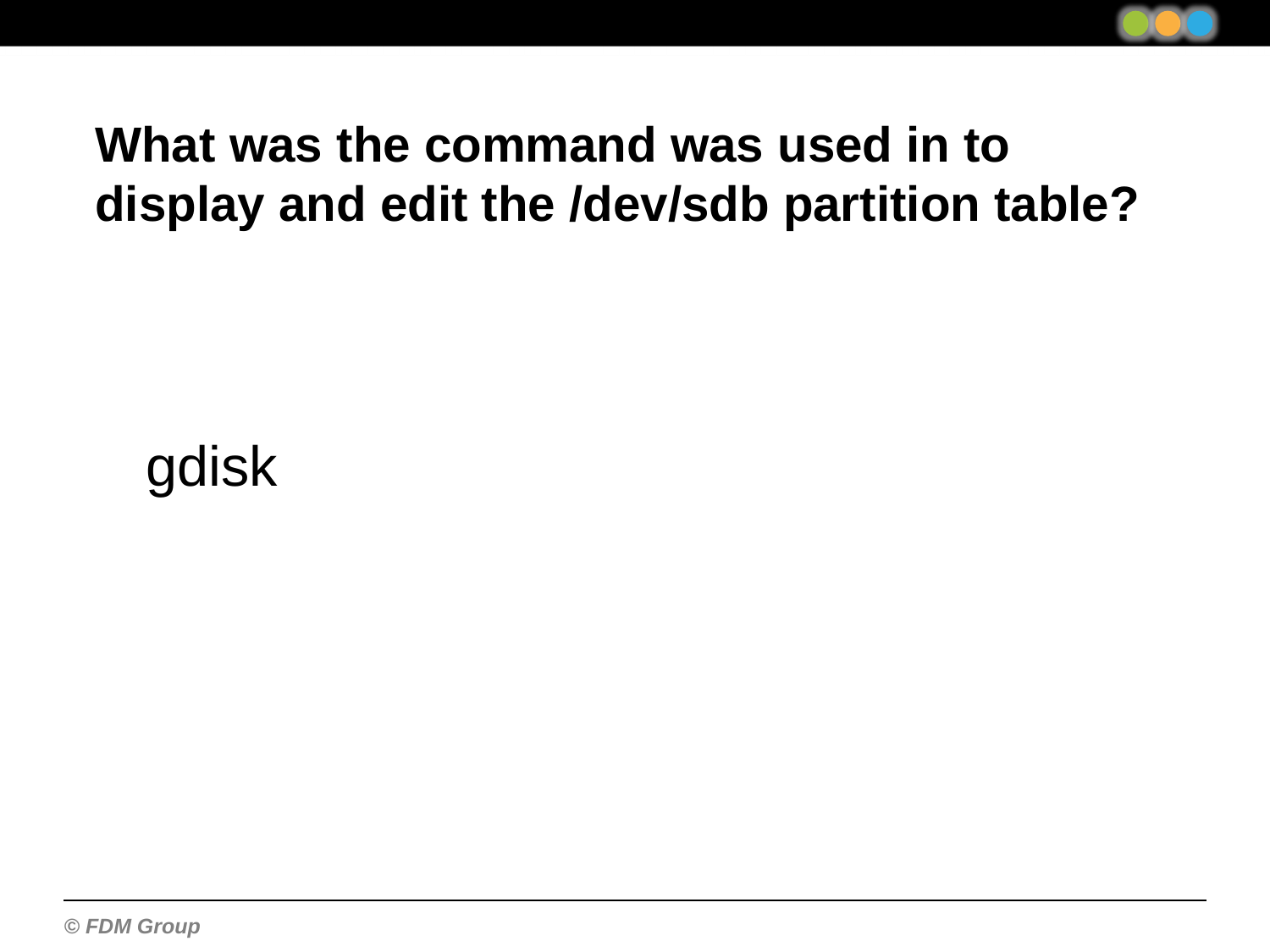

What was the command was used in to display and edit the /dev/sdb partition table?

gdisk